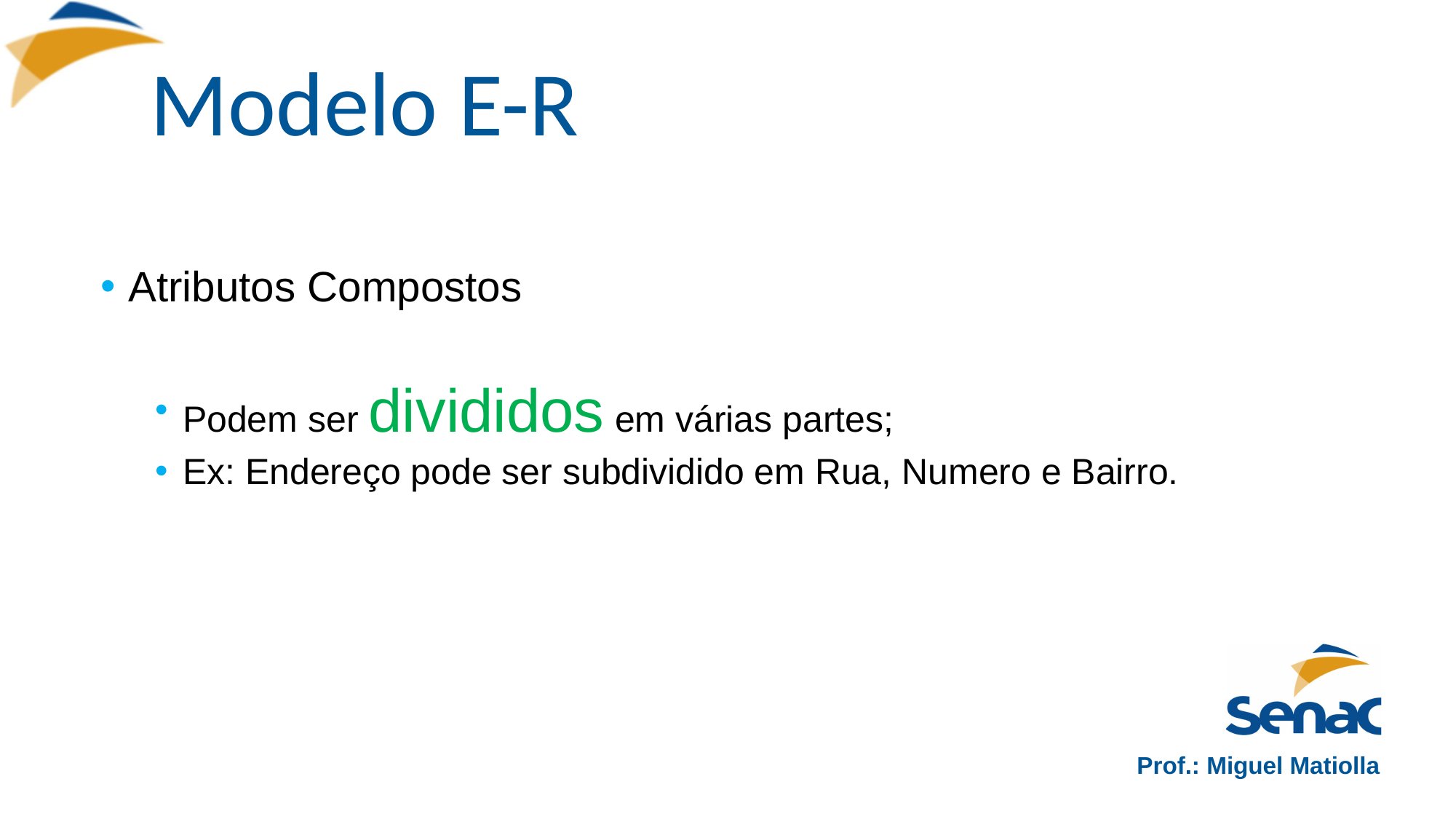

# Modelo E-R
Atributos Compostos

Podem ser divididos em várias partes;
Ex: Endereço pode ser subdividido em Rua, Numero e Bairro.